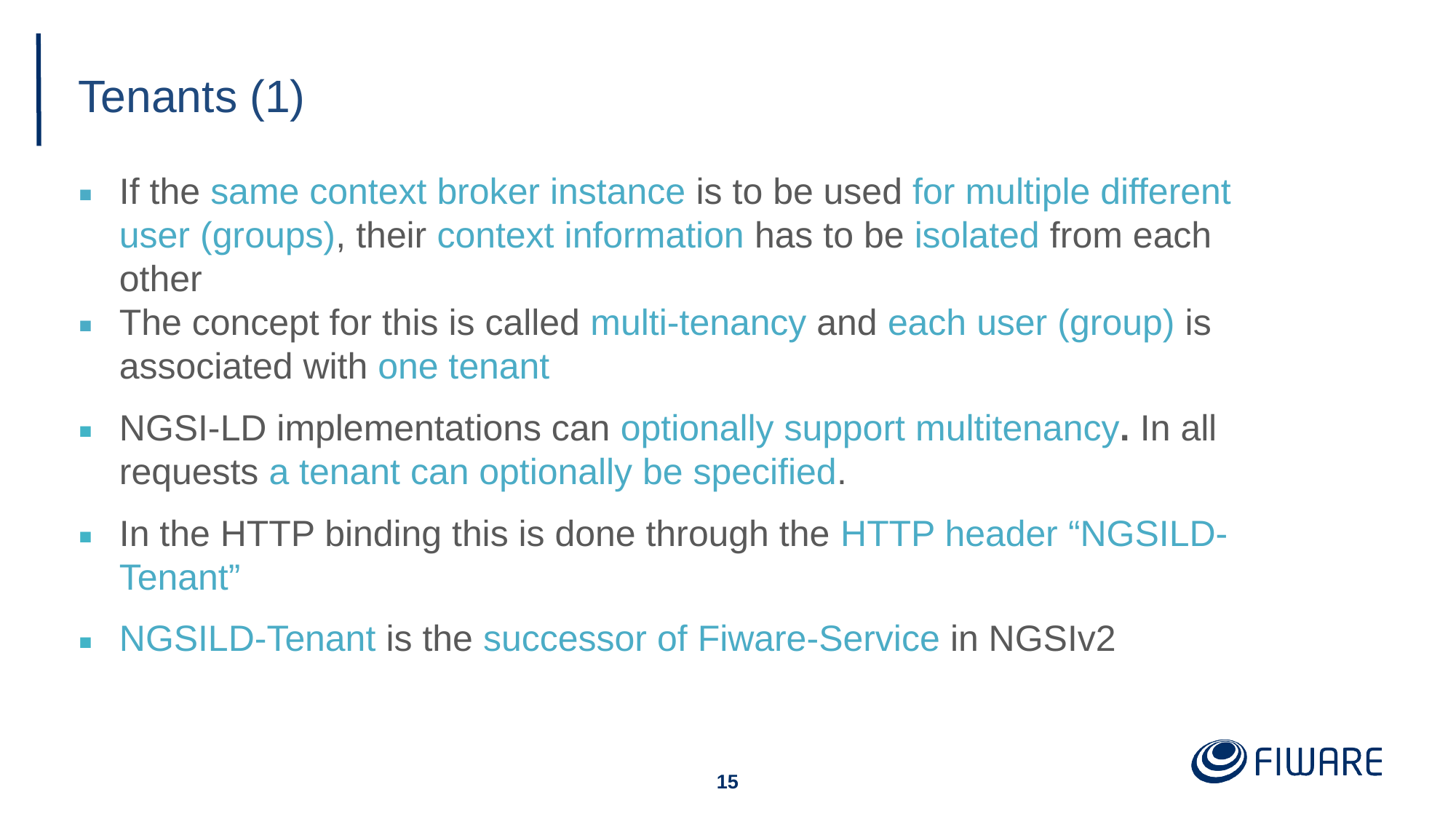

# Tenants (1)
If the same context broker instance is to be used for multiple different user (groups), their context information has to be isolated from each other
The concept for this is called multi-tenancy and each user (group) is associated with one tenant
NGSI-LD implementations can optionally support multitenancy. In all requests a tenant can optionally be specified.
In the HTTP binding this is done through the HTTP header “NGSILD-Tenant”
NGSILD-Tenant is the successor of Fiware-Service in NGSIv2
15